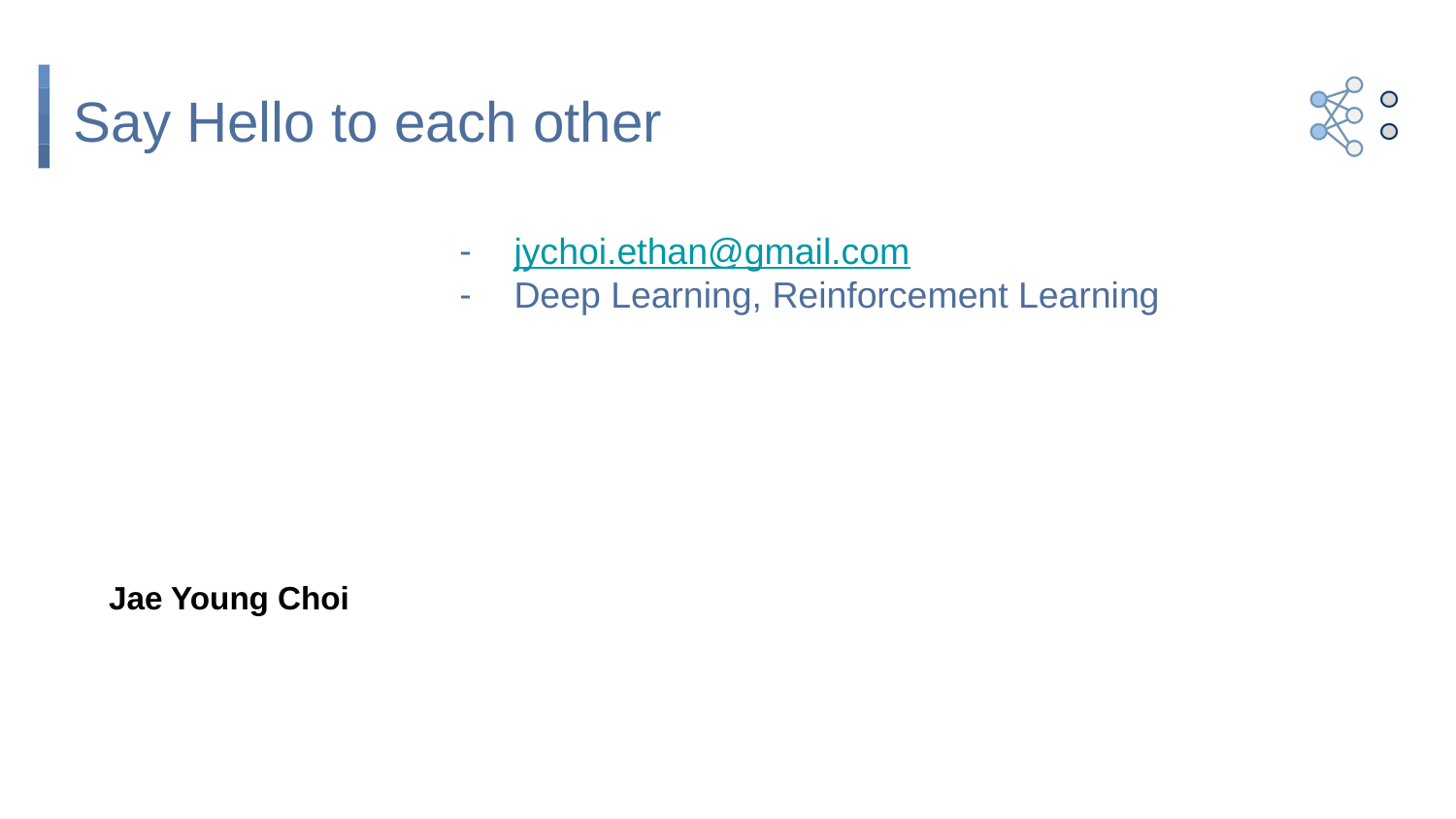

# Say Hello to each other
jychoi.ethan@gmail.com
Deep Learning, Reinforcement Learning

Jae Young Choi